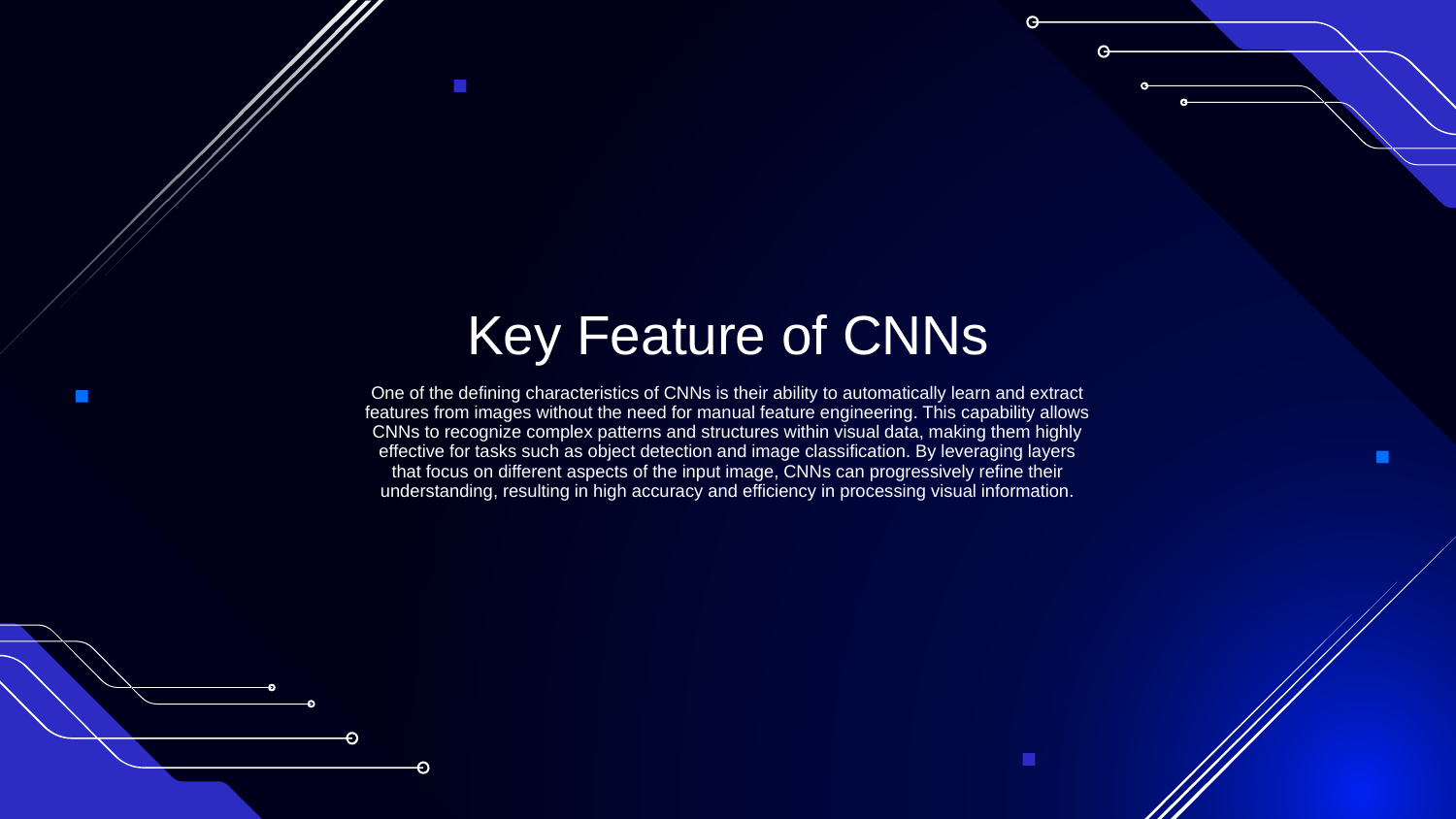

Key Feature of CNNs
One of the defining characteristics of CNNs is their ability to automatically learn and extract features from images without the need for manual feature engineering. This capability allows CNNs to recognize complex patterns and structures within visual data, making them highly effective for tasks such as object detection and image classification. By leveraging layers that focus on different aspects of the input image, CNNs can progressively refine their understanding, resulting in high accuracy and efficiency in processing visual information.